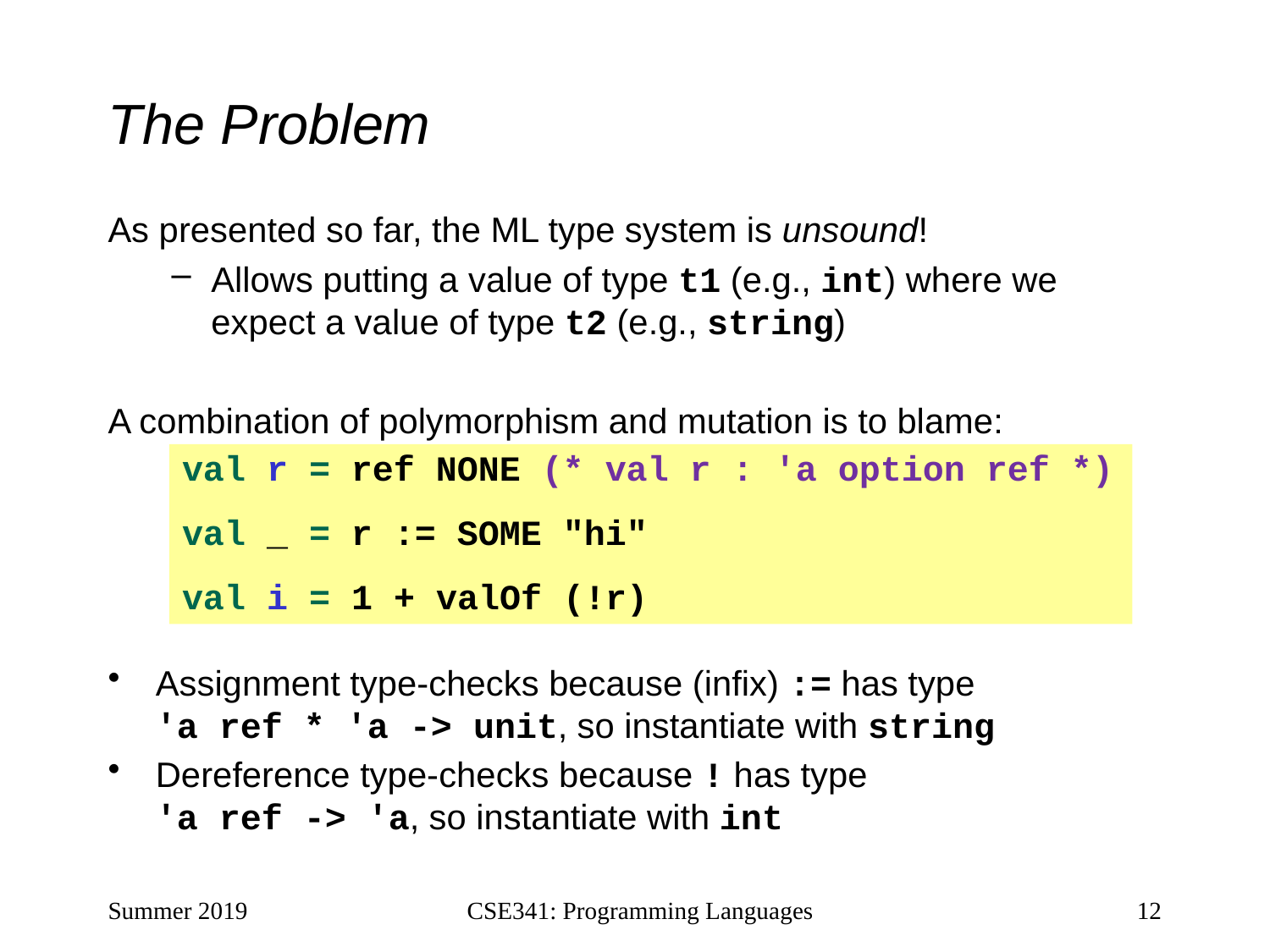

# The Problem
As presented so far, the ML type system is unsound!
Allows putting a value of type t1 (e.g., int) where we expect a value of type t2 (e.g., string)

A combination of polymorphism and mutation is to blame:

Assignment type-checks because (infix) := has type                'a ref * 'a -> unit, so instantiate with string
Dereference type-checks because ! has type                            'a ref -> 'a, so instantiate with int

val r = ref NONE (* val r : 'a option ref *)

val _ = r := SOME "hi"

val i = 1 + valOf (!r)
Summer 2019
CSE341: Programming Languages
12